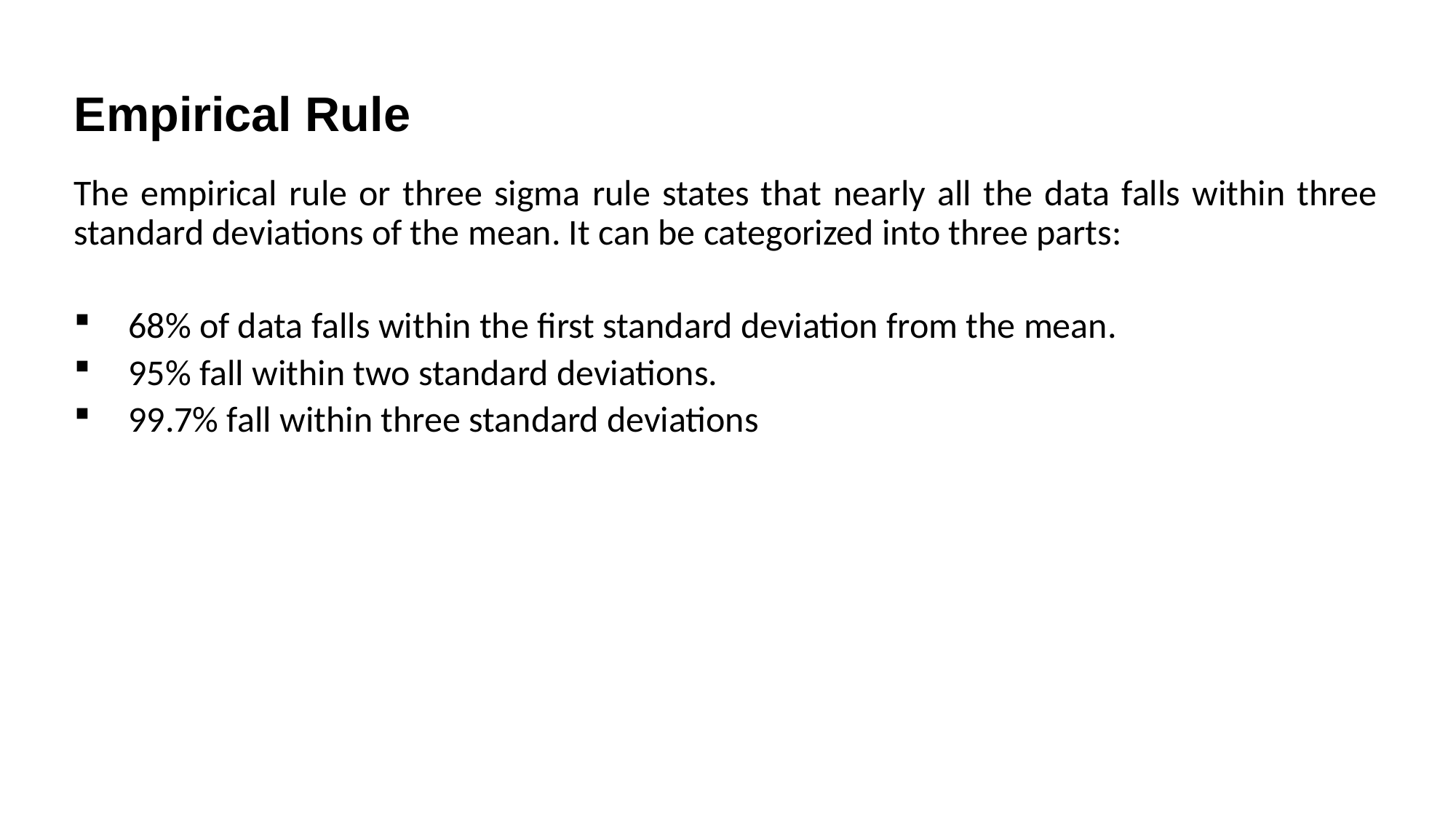

# Empirical Rule
The empirical rule or three sigma rule states that nearly all the data falls within three standard deviations of the mean. It can be categorized into three parts:

68% of data falls within the first standard deviation from the mean.
95% fall within two standard deviations.
99.7% fall within three standard deviations